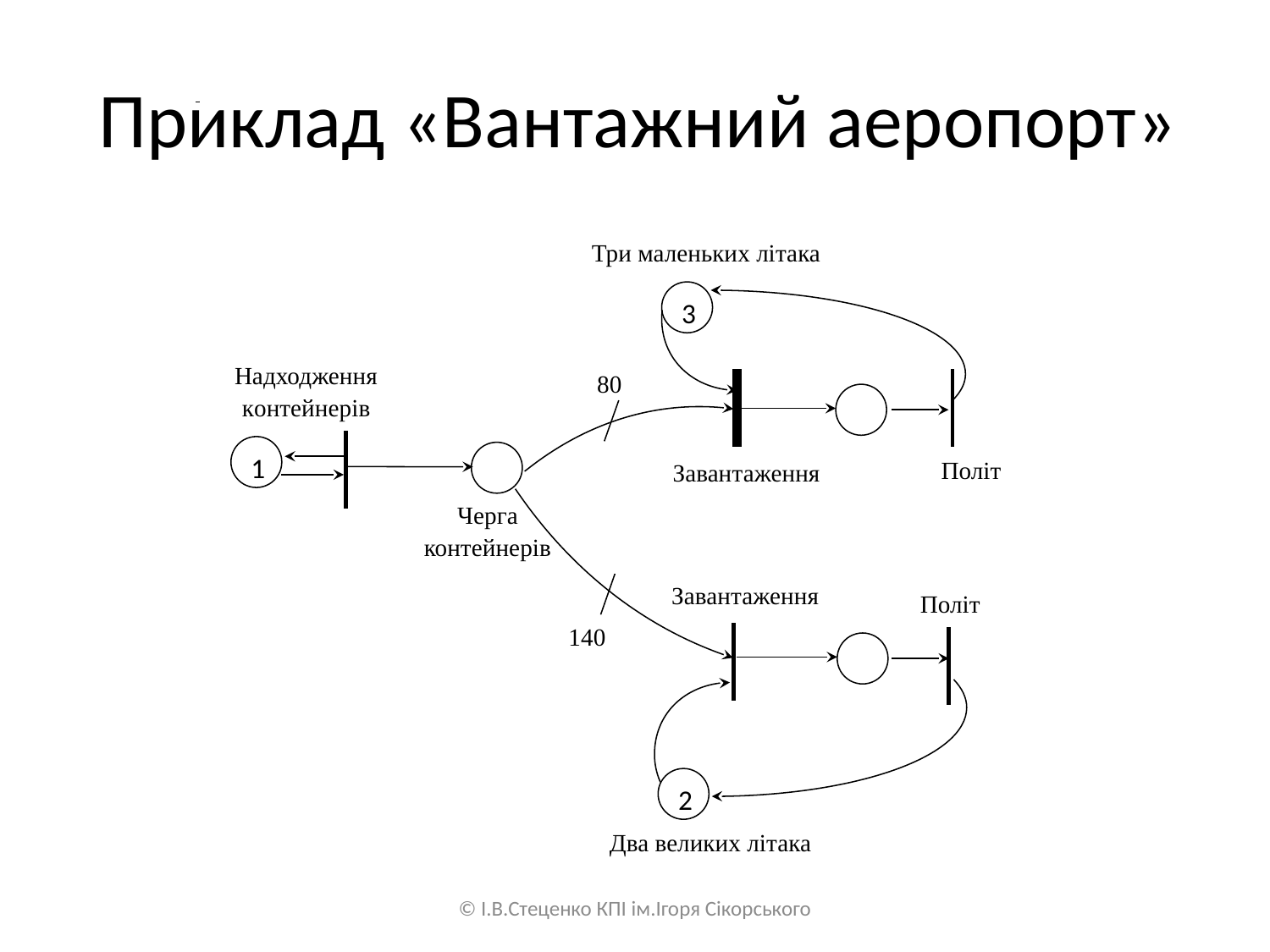

# Приклад «Вантажний аеропорт»
Три маленьких літака
3

Надходження
контейнерів
80

1

Політ
Завантаження
Черга контейнерів
Завантаження
Політ
140

2
Два великих літака
© І.В.Стеценко КПІ ім.Ігоря Сікорського